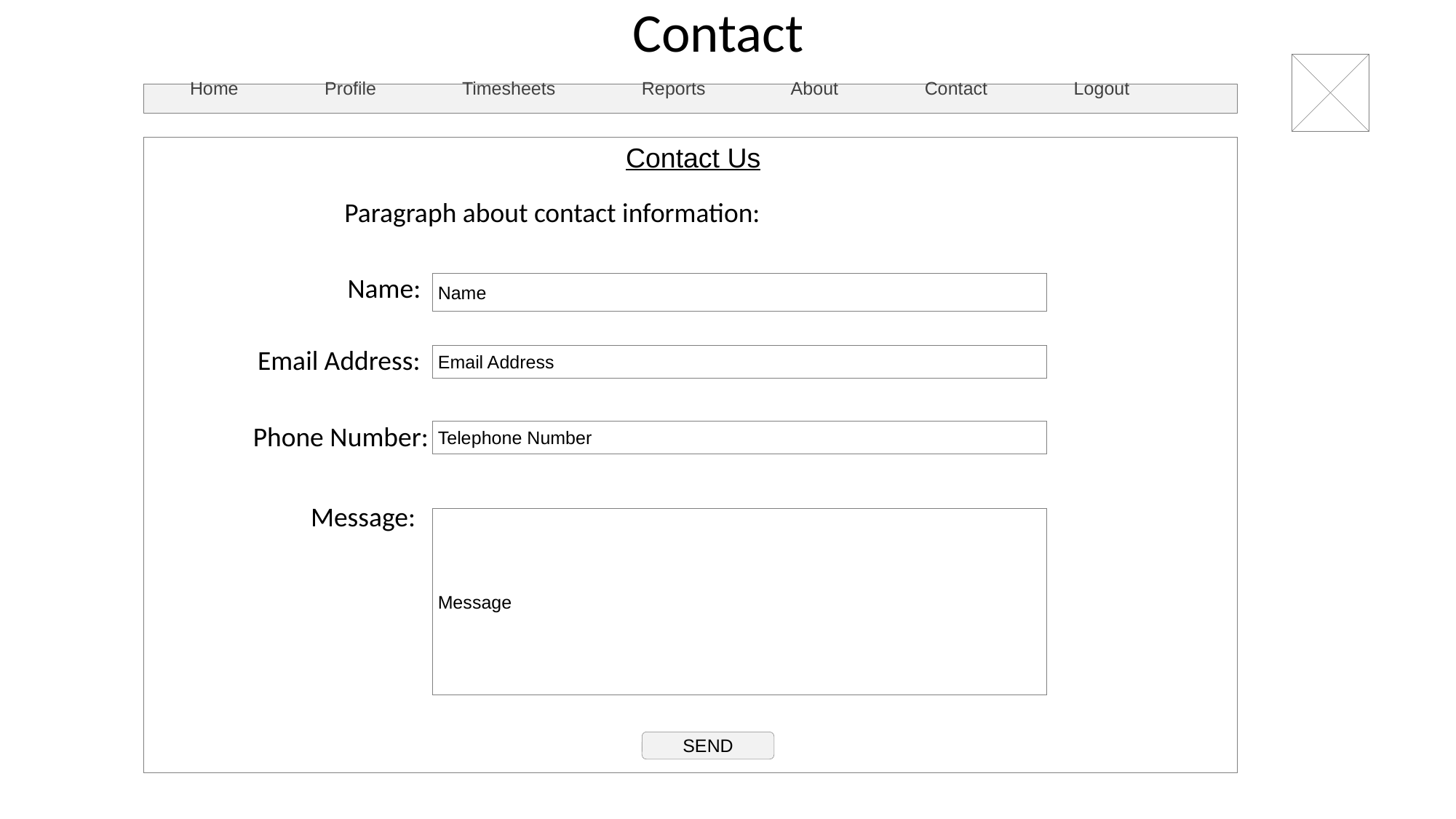

Contact

        Home                 Profile                 Timesheets                 Reports                 About                 Contact                 Logout
Contact Us
Paragraph about contact information:
Name:
Name
Email Address:
Email Address
Phone Number:
Telephone Number
Message:
Message
SEND